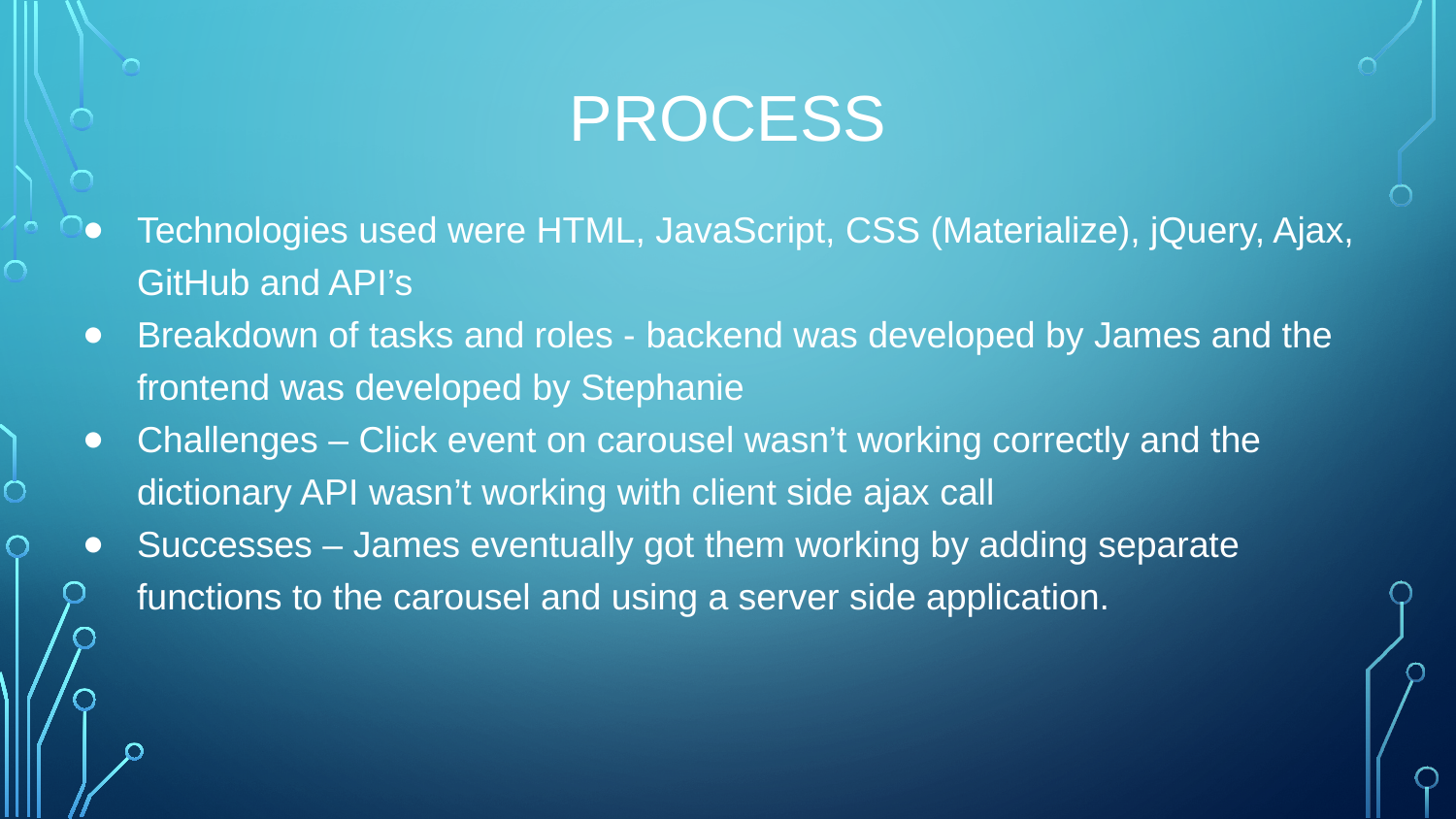

# Process
Technologies used were HTML, JavaScript, CSS (Materialize), jQuery, Ajax, GitHub and API’s
Breakdown of tasks and roles - backend was developed by James and the frontend was developed by Stephanie
Challenges – Click event on carousel wasn’t working correctly and the dictionary API wasn’t working with client side ajax call
Successes – James eventually got them working by adding separate functions to the carousel and using a server side application.